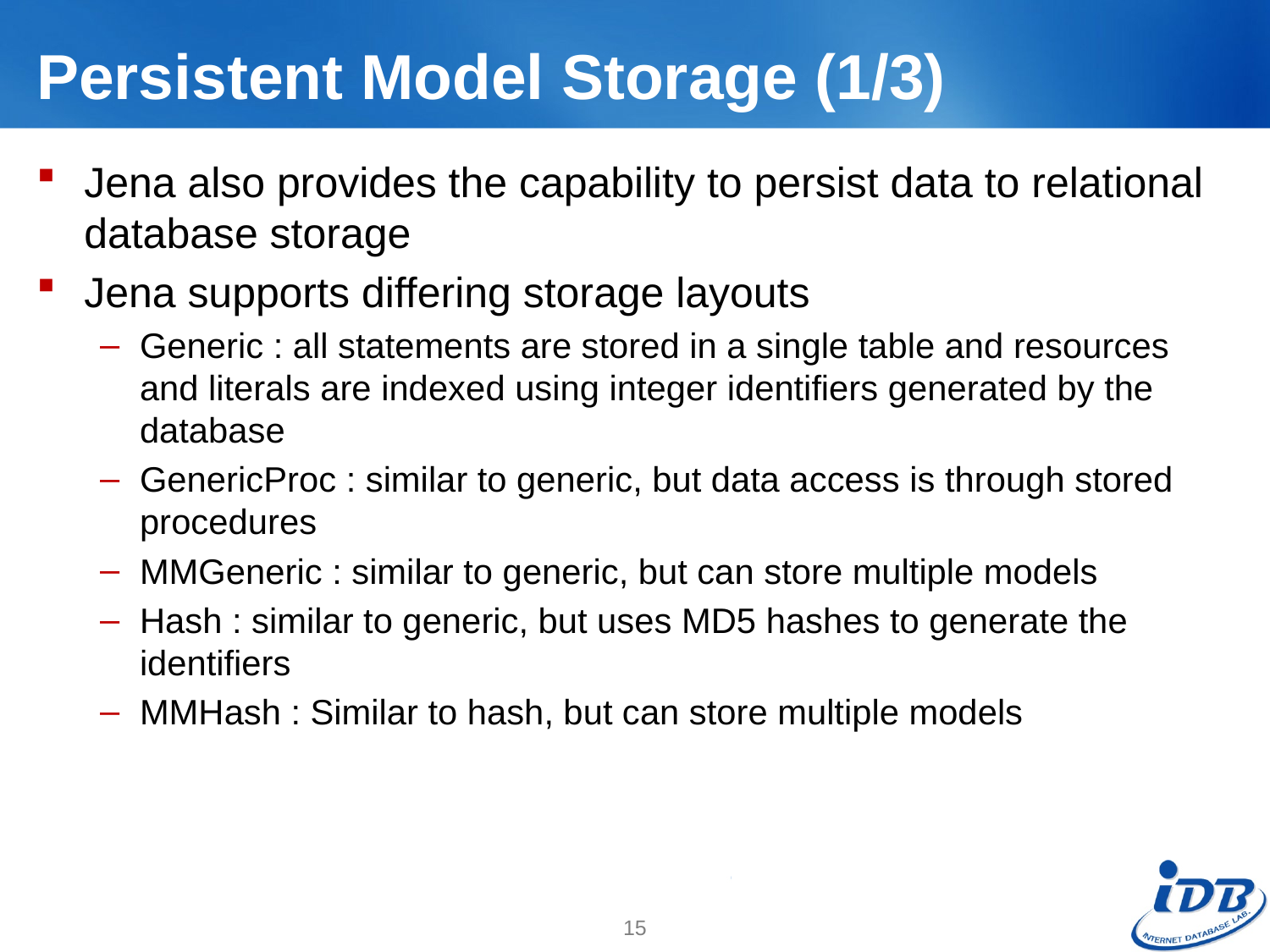

# Persistent Model Storage (1/3)
Jena also provides the capability to persist data to relational database storage
Jena supports differing storage layouts
Generic : all statements are stored in a single table and resources and literals are indexed using integer identifiers generated by the database
GenericProc : similar to generic, but data access is through stored procedures
MMGeneric : similar to generic, but can store multiple models
Hash : similar to generic, but uses MD5 hashes to generate the identifiers
MMHash : Similar to hash, but can store multiple models
15